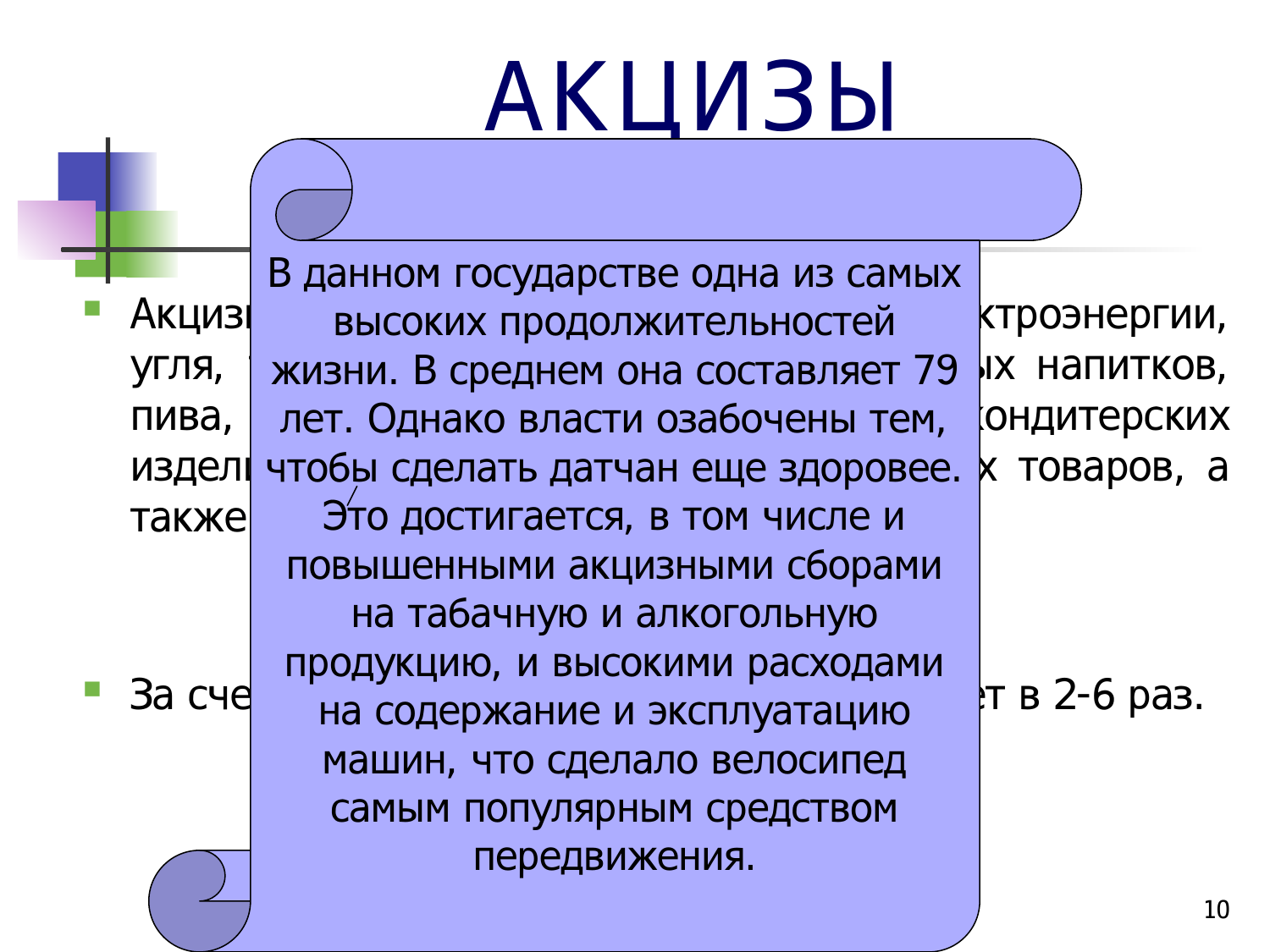

# АКЦИЗЫ
В данном государстве одна из самых высоких продолжительностей жизни. В среднем она составляет 79 лет. Однако власти озабочены тем, чтобы сделать датчан еще здоровее. Это достигается, в том числе и повышенными акцизными сборами на табачную и алкогольную продукцию, и высокими расходами на содержание и эксплуатацию машин, что сделало велосипед самым популярным средством передвижения.
Акцизы взимаются с нефтепродуктов, электроэнергии, угля, табачных изделий, крепких спиртных напитков, пива, минеральной воды, чая, кофе, кондитерских изделий, электроламп и некоторых других товаров, а также с игорного бизнеса.

За счет налогов цена на топливо возрастает в 2-6 раз.
10